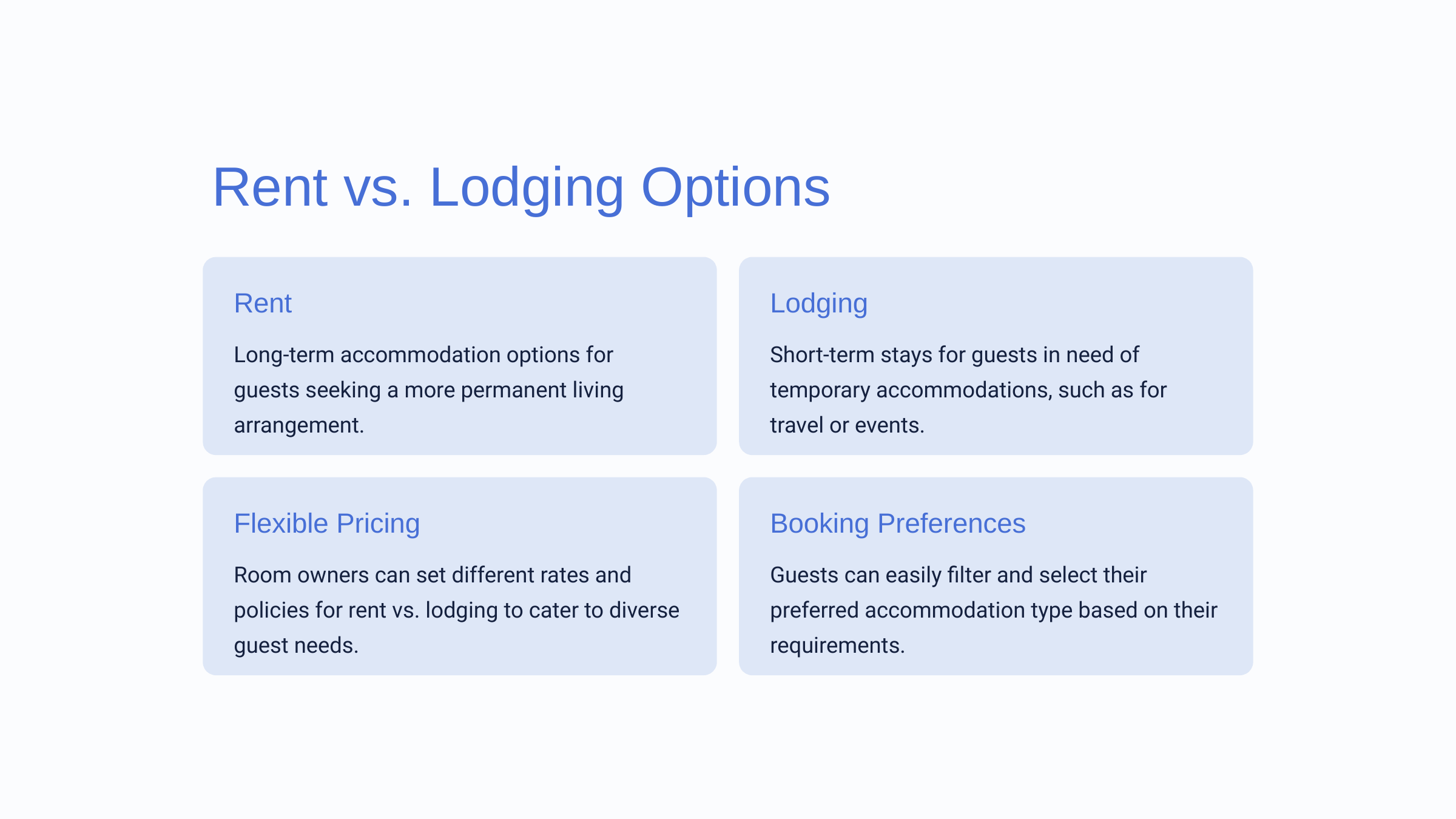

Rent vs. Lodging Options

Rent
Lodging
Long-term accommodation options for guests seeking a more permanent living arrangement.
Short-term stays for guests in need of temporary accommodations, such as for travel or events.

Flexible Pricing
Booking Preferences
Room owners can set different rates and policies for rent vs. lodging to cater to diverse guest needs.
Guests can easily filter and select their preferred accommodation type based on their requirements.